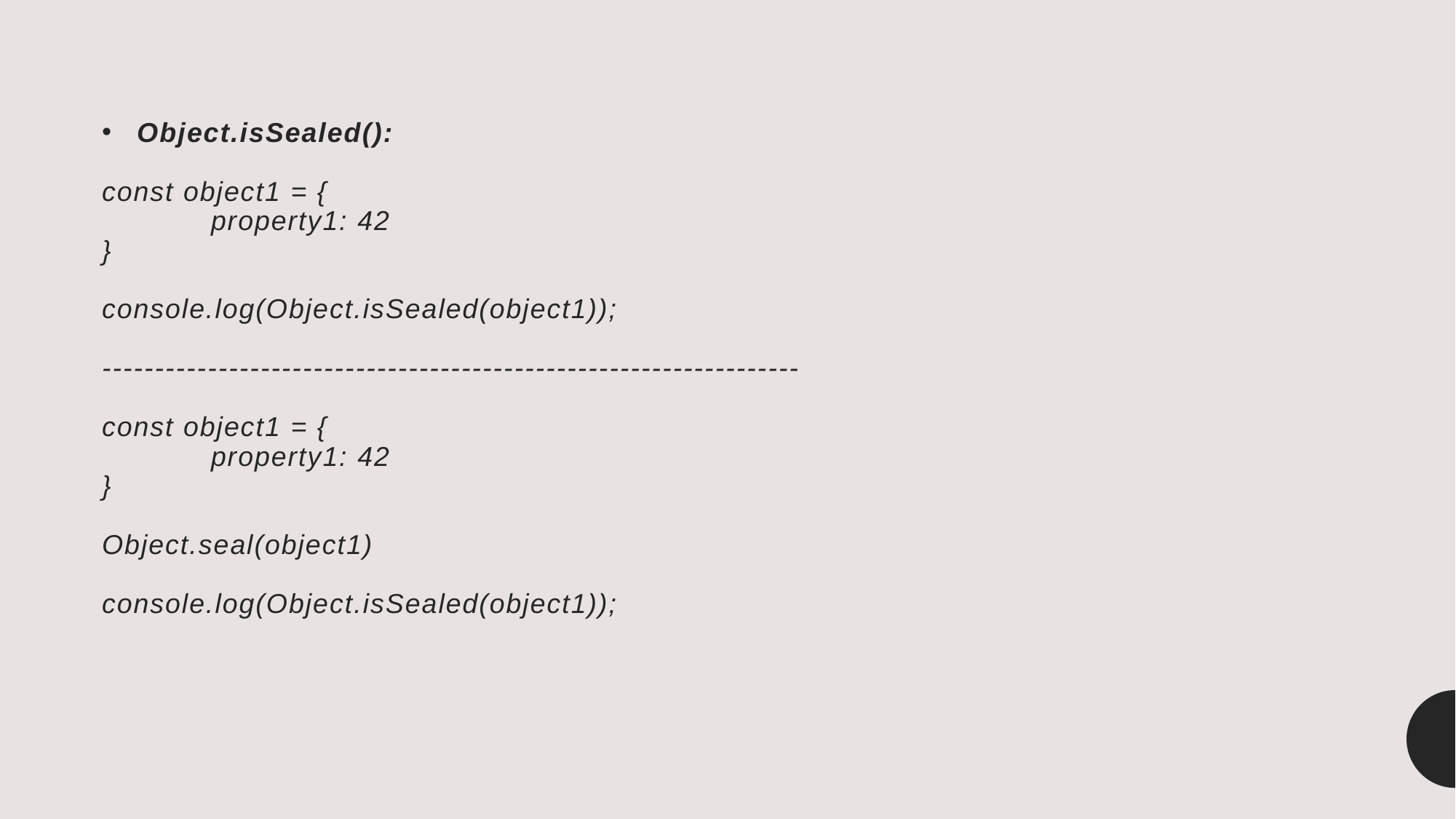

Object.isSealed():

const object1 = {
	property1: 42
}

console.log(Object.isSealed(object1));

------------------------------------------------------------------

const object1 = {
	property1: 42
}

Object.seal(object1)

console.log(Object.isSealed(object1));